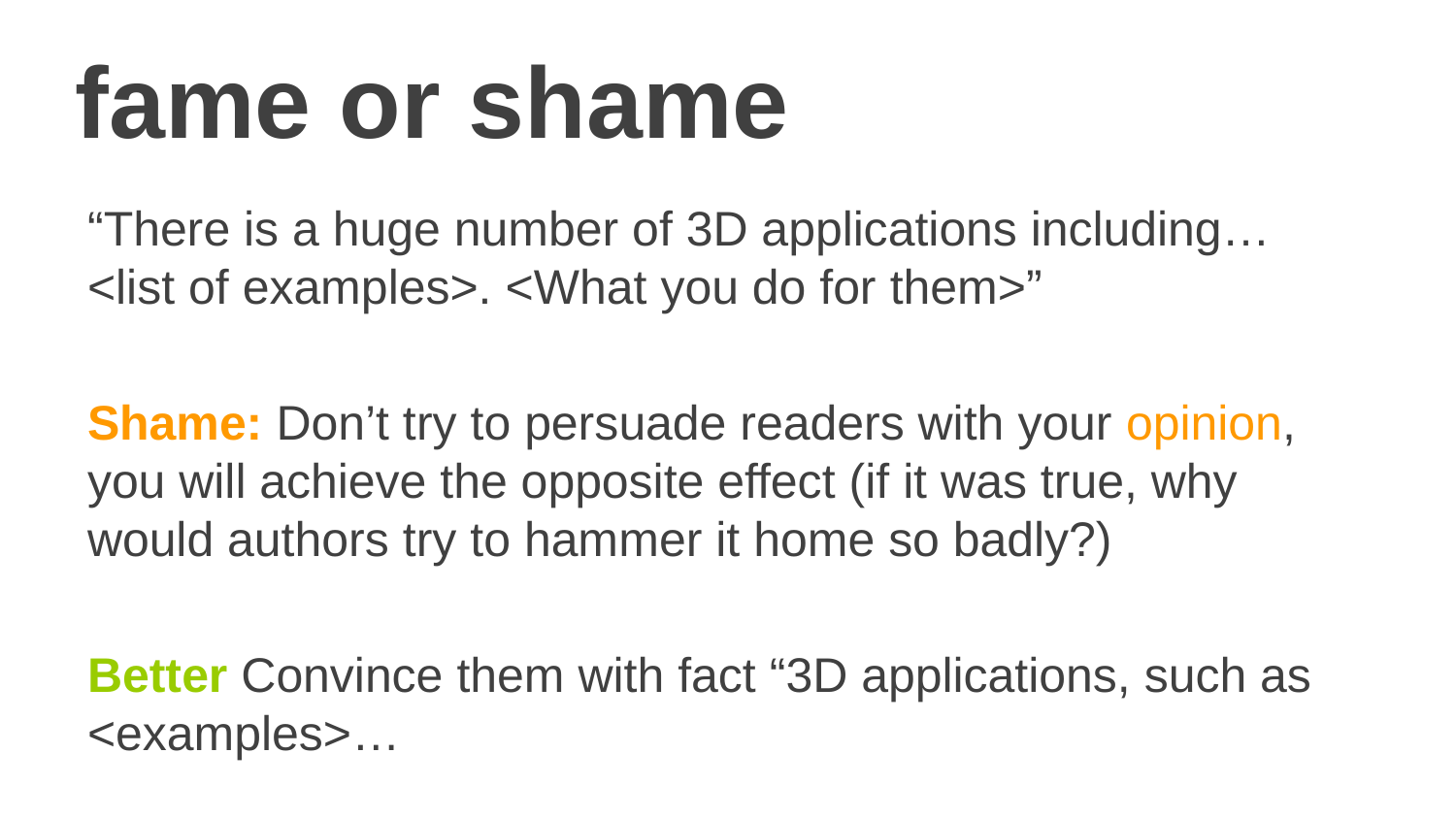

fame or shame
“There is a huge number of 3D applications including… <list of examples>. <What you do for them>”

Shame: Don’t try to persuade readers with your opinion, you will achieve the opposite effect (if it was true, why would authors try to hammer it home so badly?)

Better Convince them with fact “3D applications, such as <examples>…